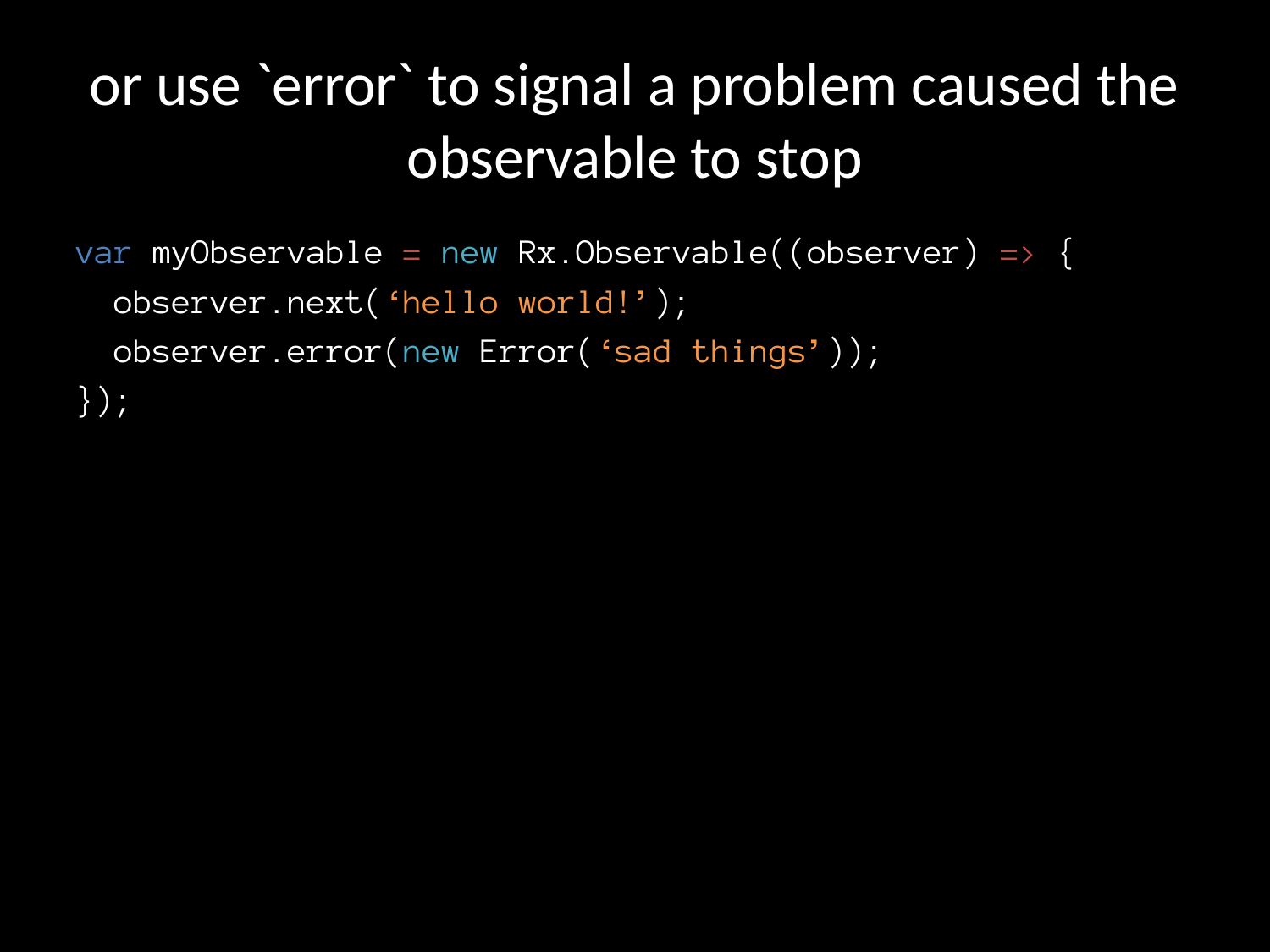

# or use `error` to signal a problem caused the observable to stop
var myObservable = new Rx.Observable((observer) => {
  observer.next(‘hello world!’);
  observer.error(new Error(‘sad things’));
});